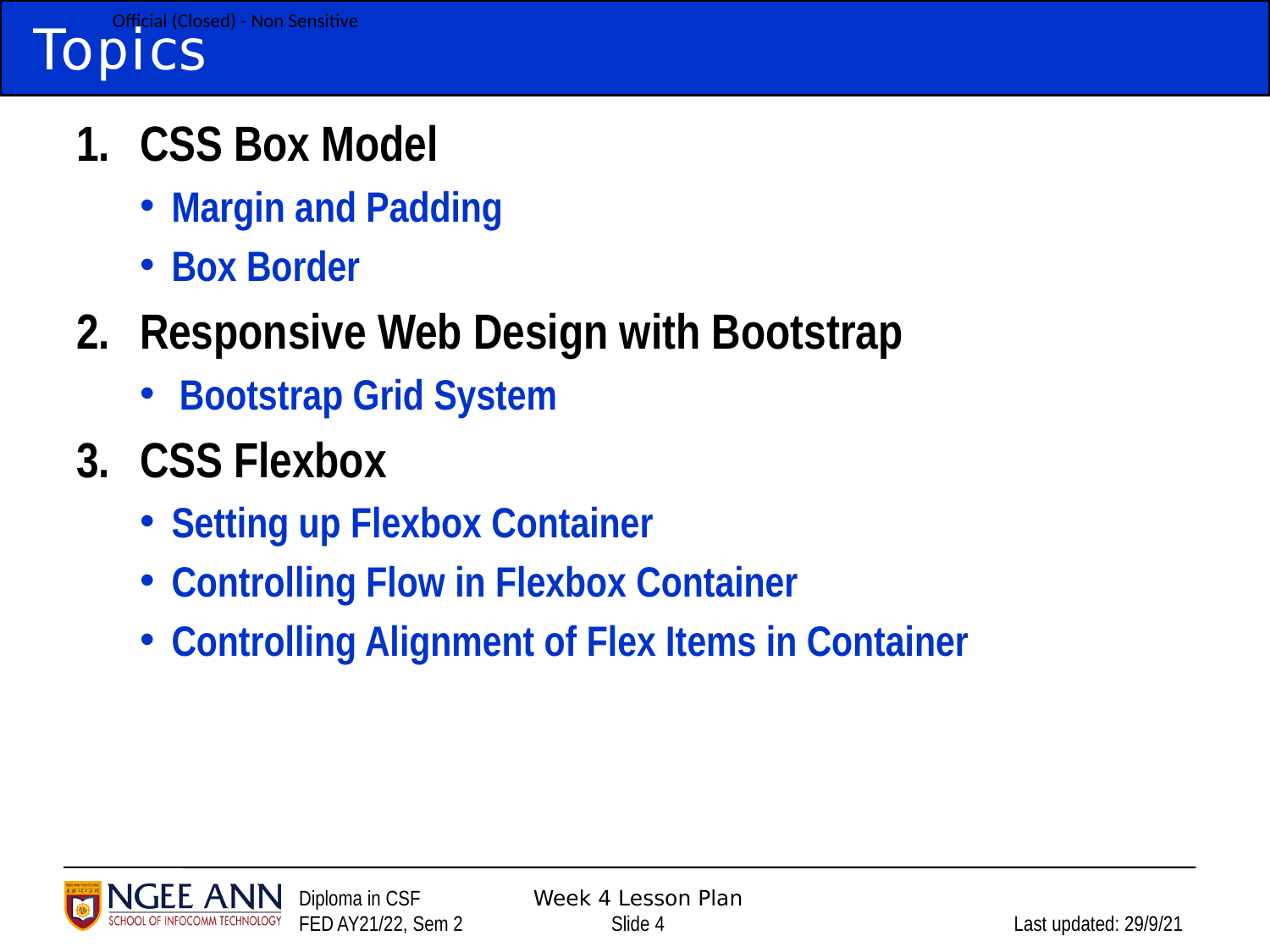

# Topics
CSS Box Model
Margin and Padding
Box Border
Responsive Web Design with Bootstrap
Bootstrap Grid System
CSS Flexbox
Setting up Flexbox Container
Controlling Flow in Flexbox Container
Controlling Alignment of Flex Items in Container